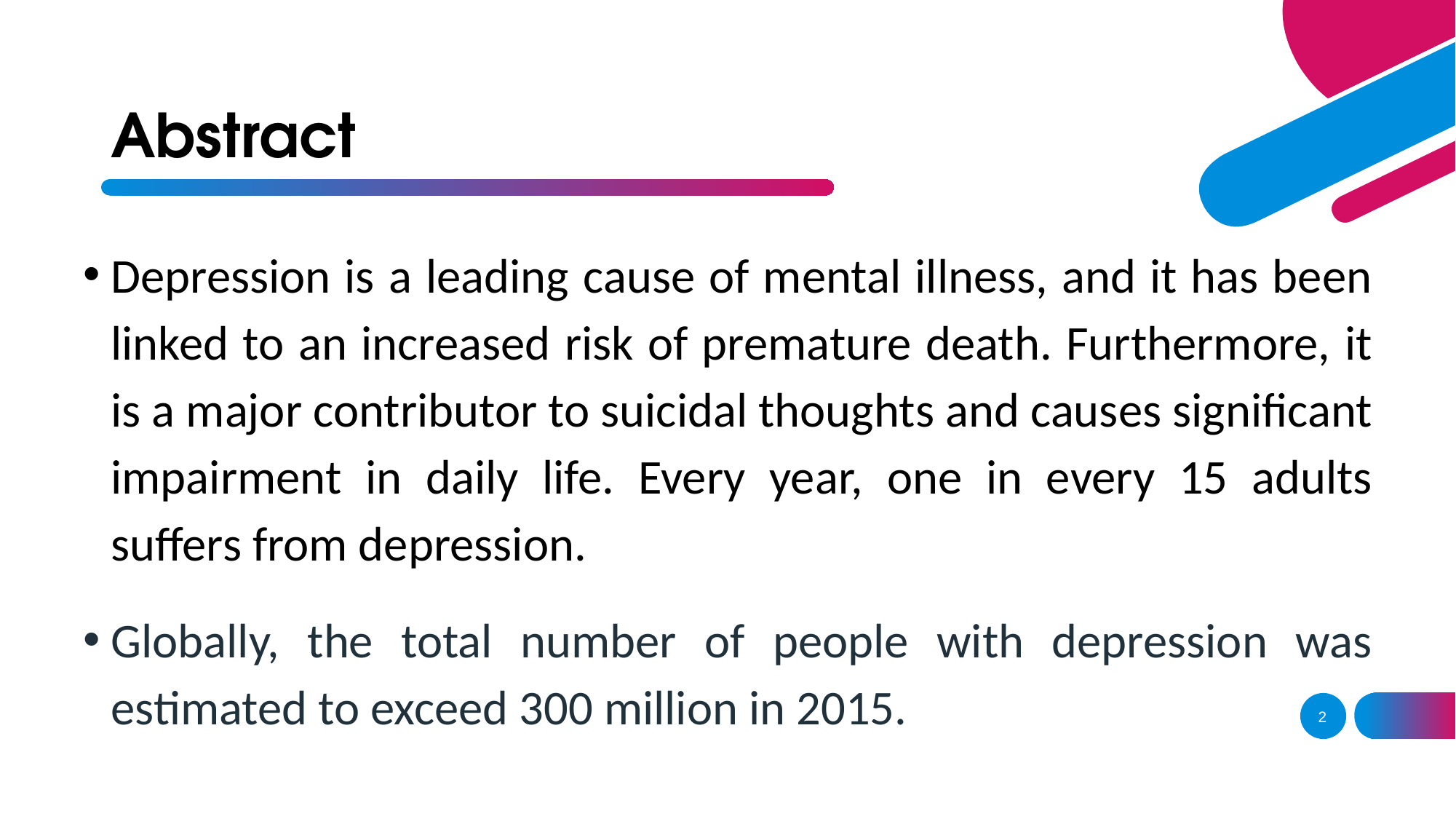

# Abstract
Depression is a leading cause of mental illness, and it has been linked to an increased risk of premature death. Furthermore, it is a major contributor to suicidal thoughts and causes significant impairment in daily life. Every year, one in every 15 adults suffers from depression.
Globally, the total number of people with depression was estimated to exceed 300 million in 2015.
2